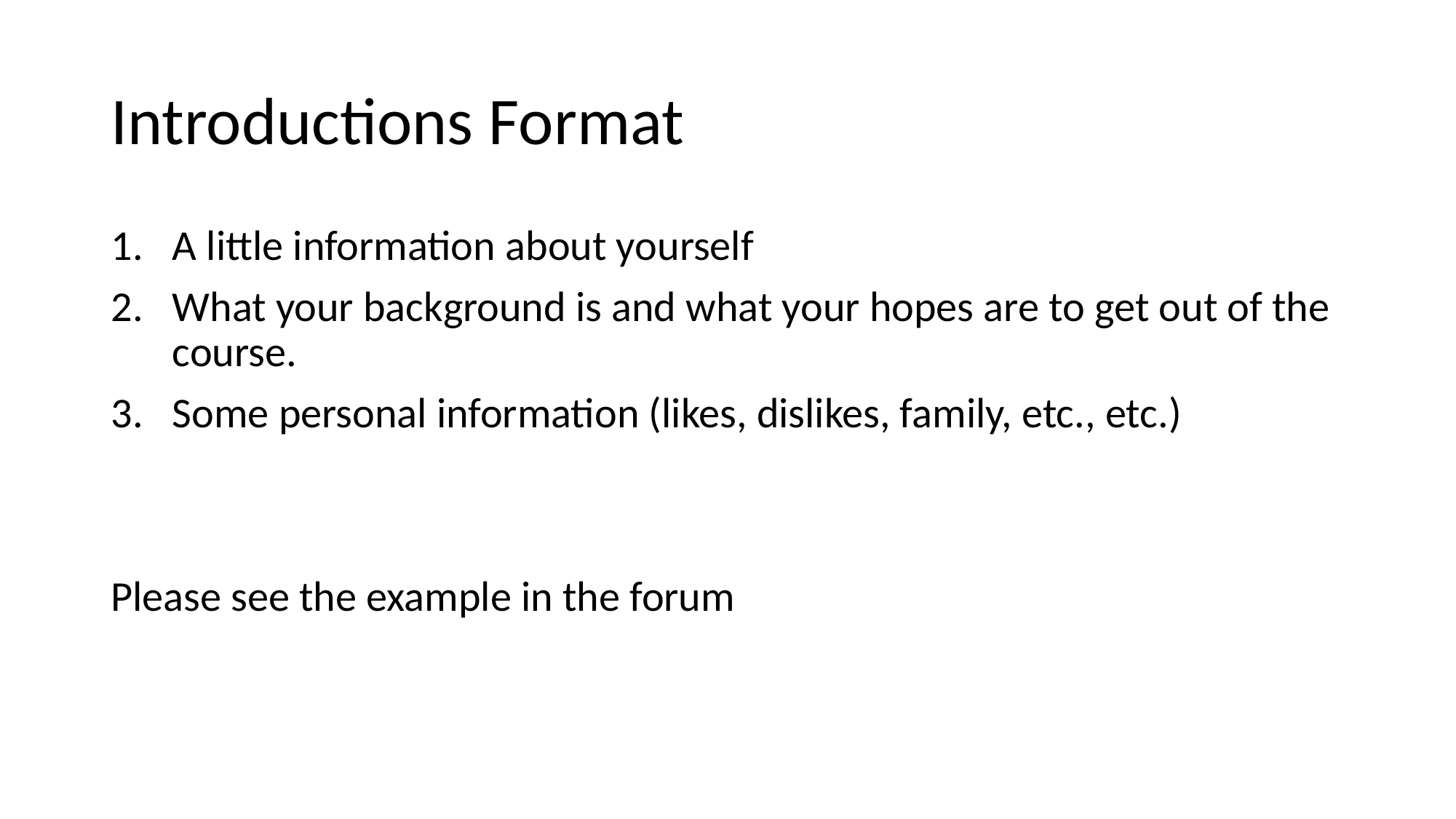

# Introductions Format
A little information about yourself
What your background is and what your hopes are to get out of the course.
Some personal information (likes, dislikes, family, etc., etc.)

Please see the example in the forum